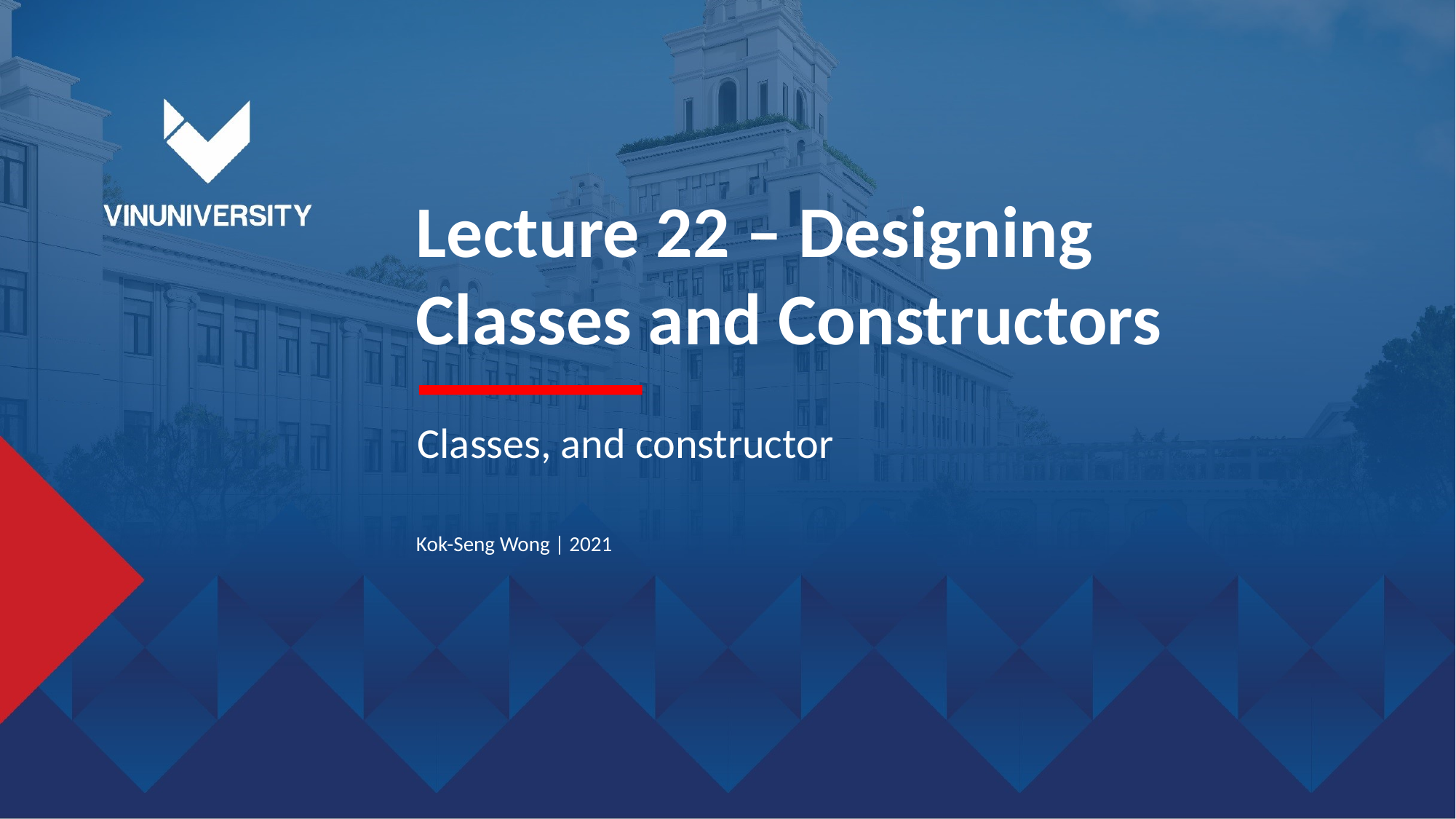

Lecture 22 – Designing Classes and Constructors
Classes, and constructor
Kok-Seng Wong | 2021